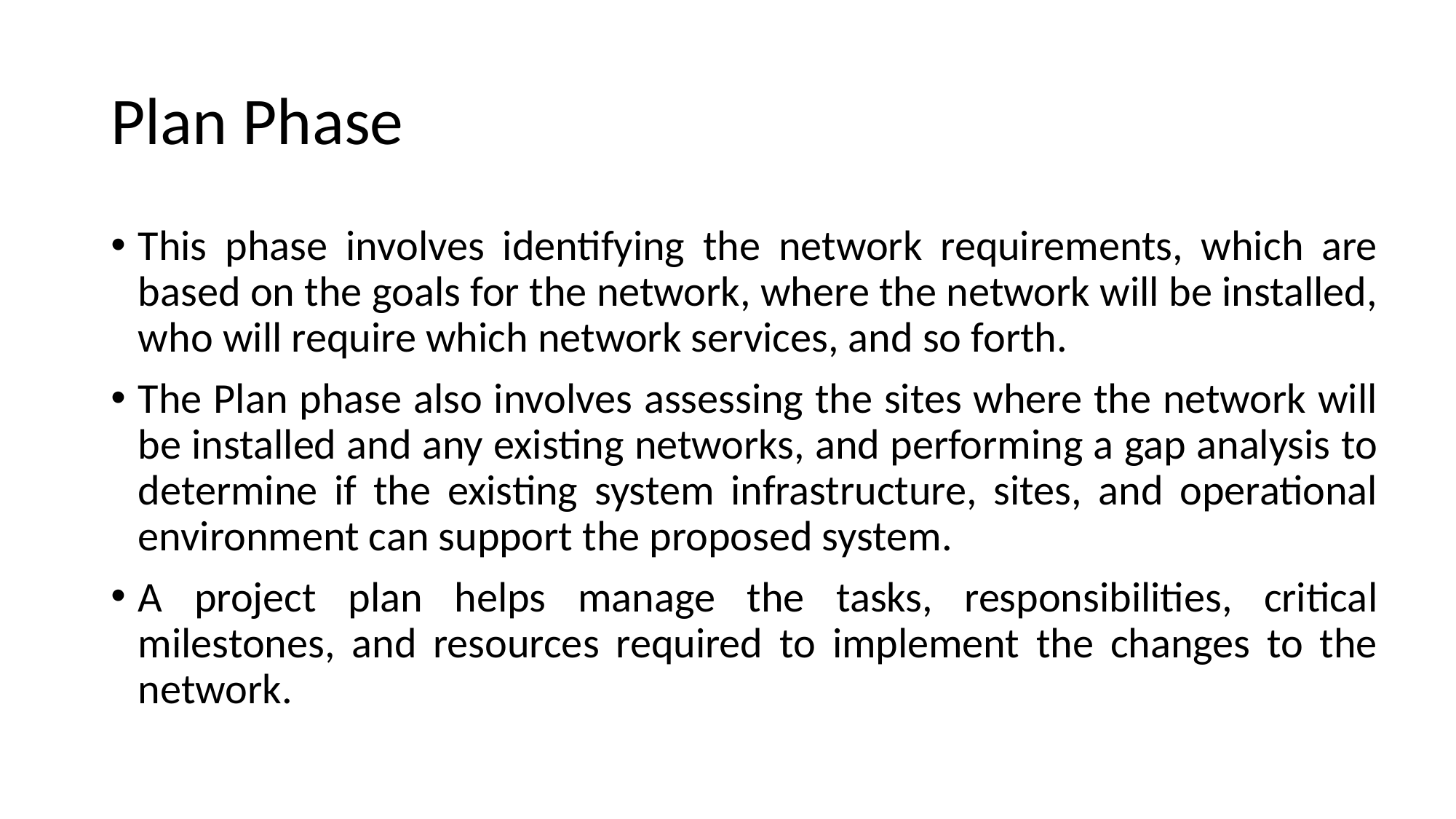

# Plan Phase
This phase involves identifying the network requirements, which are based on the goals for the network, where the network will be installed, who will require which network services, and so forth.
The Plan phase also involves assessing the sites where the network will be installed and any existing networks, and performing a gap analysis to determine if the existing system infrastructure, sites, and operational environment can support the proposed system.
A project plan helps manage the tasks, responsibilities, critical milestones, and resources required to implement the changes to the network.